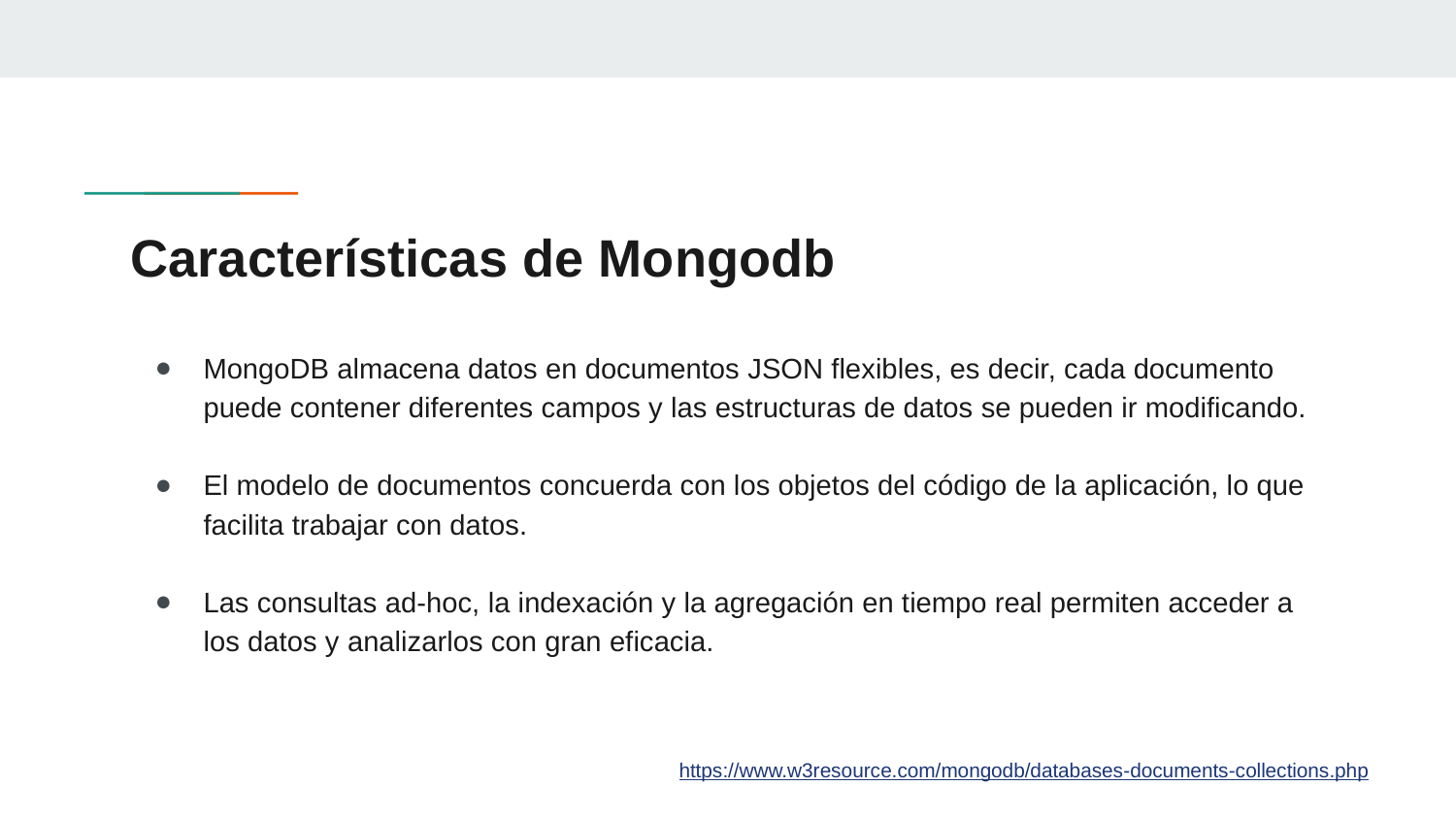

# Características de Mongodb
MongoDB almacena datos en documentos JSON flexibles, es decir, cada documento puede contener diferentes campos y las estructuras de datos se pueden ir modificando.

El modelo de documentos concuerda con los objetos del código de la aplicación, lo que facilita trabajar con datos.

Las consultas ad-hoc, la indexación y la agregación en tiempo real permiten acceder a los datos y analizarlos con gran eficacia.
https://www.w3resource.com/mongodb/databases-documents-collections.php